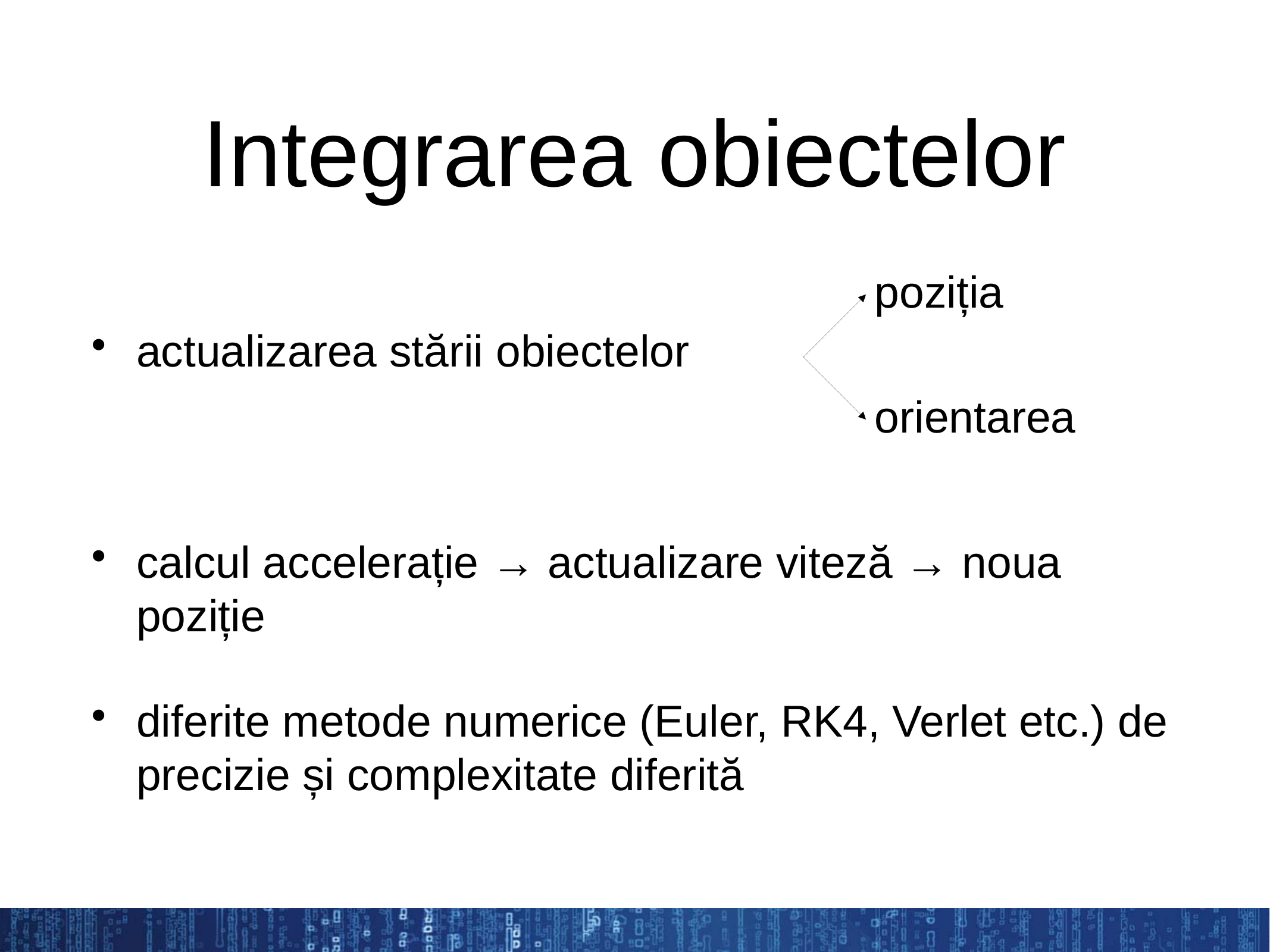

Integrarea obiectelor
actualizarea stării obiectelor

calcul accelerație → actualizare viteză → noua poziție
diferite metode numerice (Euler, RK4, Verlet etc.) de precizie și complexitate diferită
poziția

orientarea